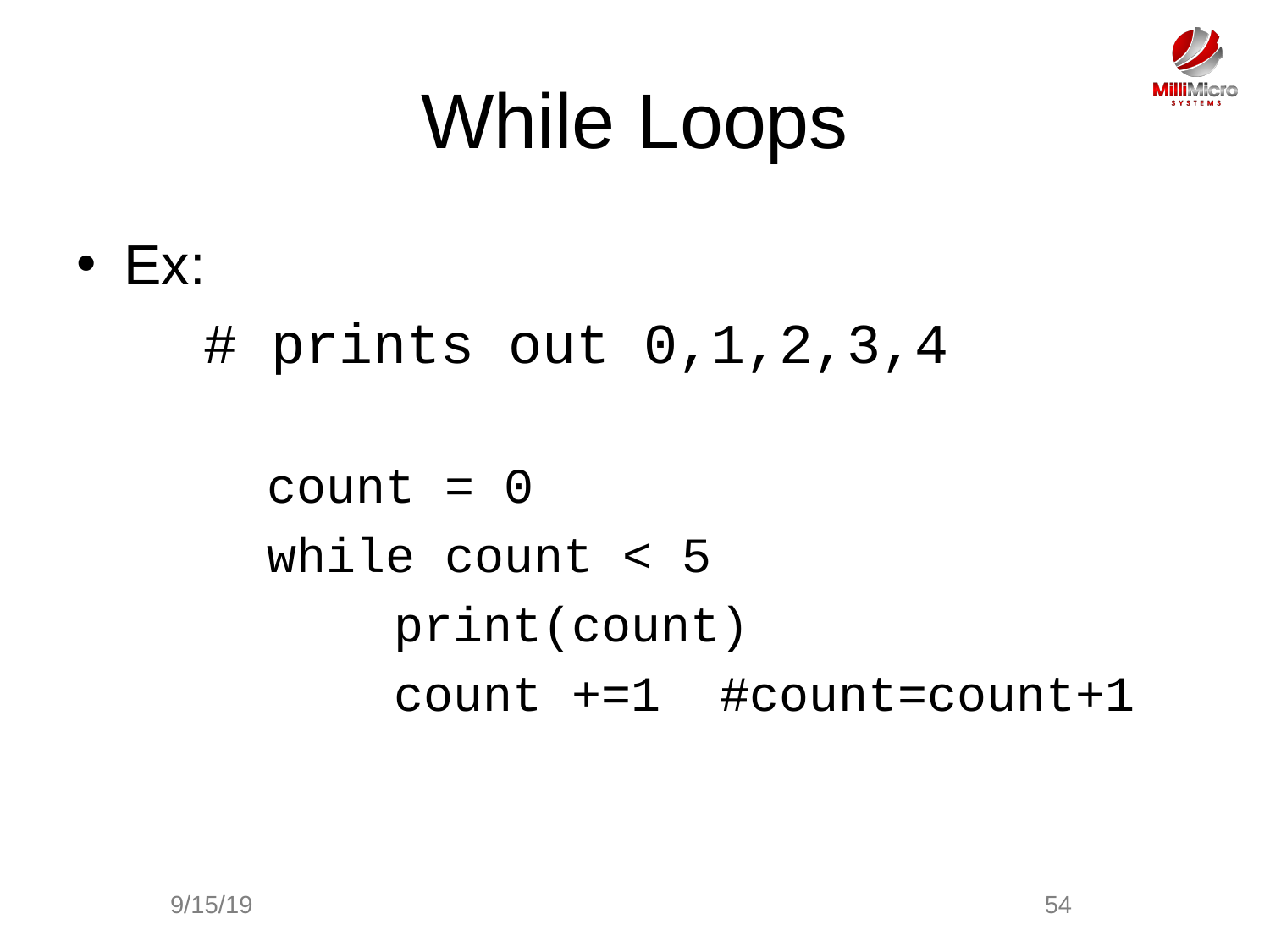

# While Loops
Ex:
	# prints out 0,1,2,3,4

	count = 0
	while count < 5
		print(count)
		count +=1  #count=count+1
9/15/19
54